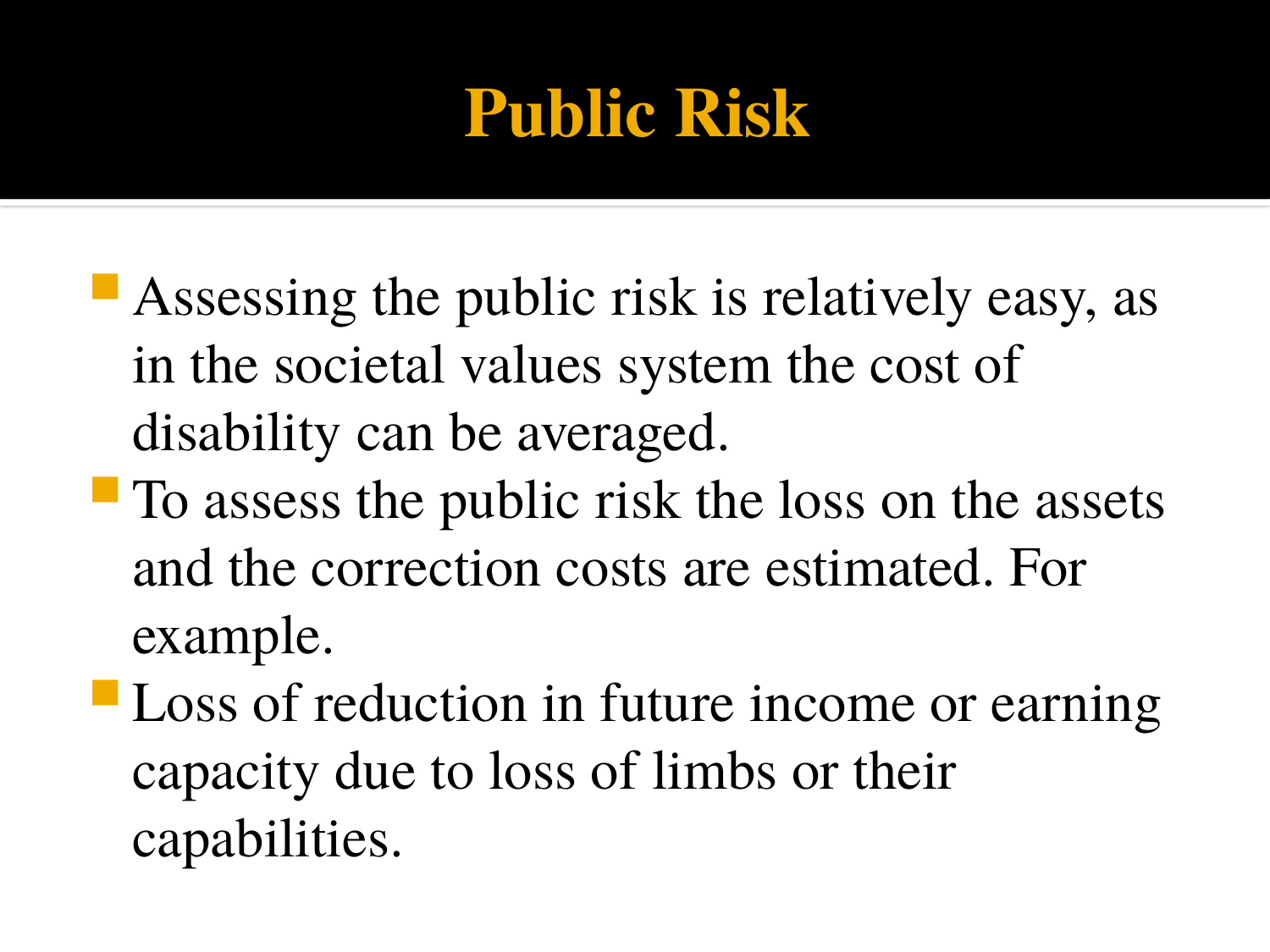

# Public Risk
Assessing the public risk is relatively easy, as in the societal values system the cost of disability can be averaged.
To assess the public risk the loss on the assets and the correction costs are estimated. For example.
Loss of reduction in future income or earning capacity due to loss of limbs or their capabilities.